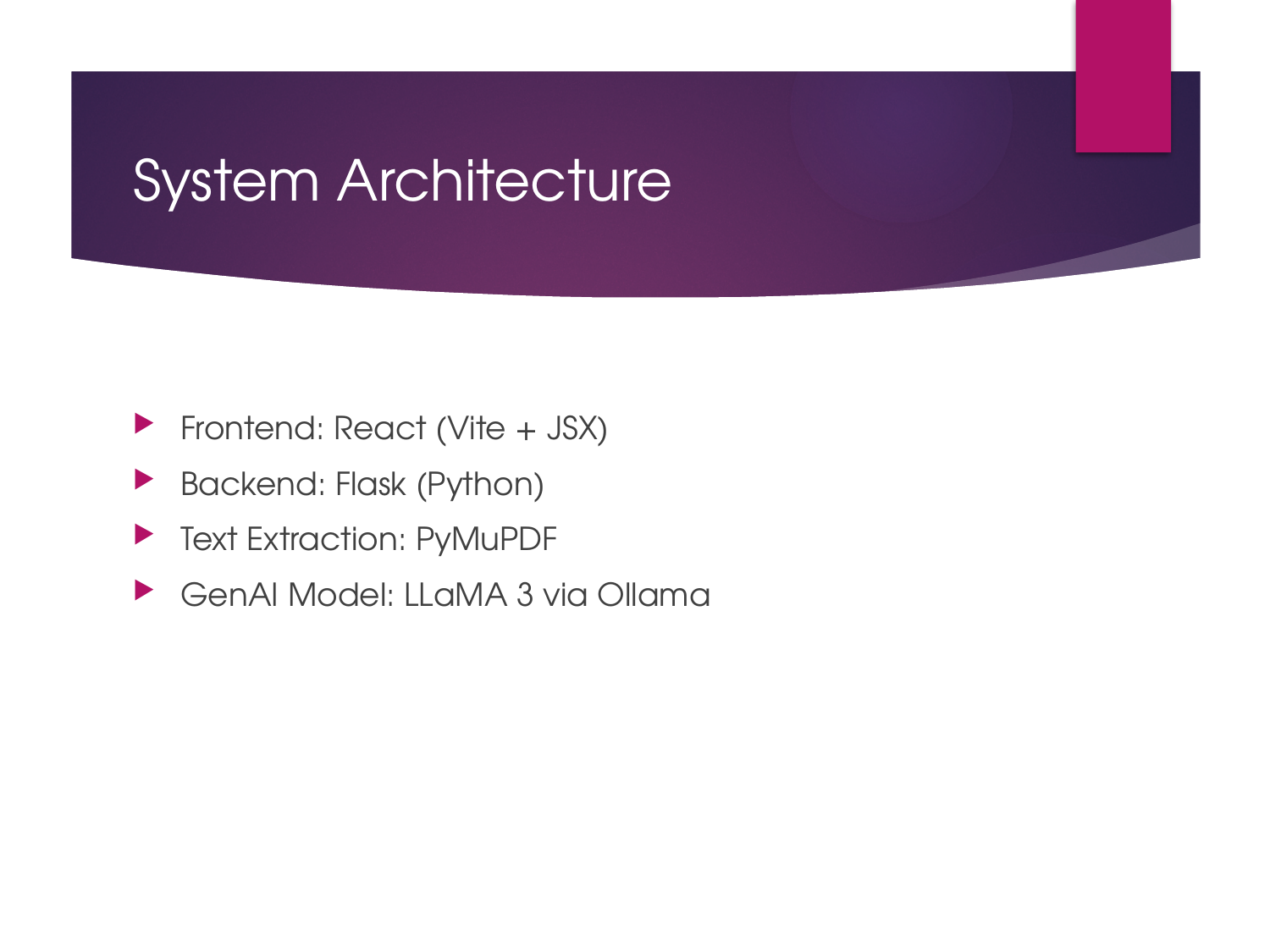

# System Architecture

Frontend: React (Vite + JSX)
Backend: Flask (Python)
Text Extraction: PyMuPDF
GenAI Model: LLaMA 3 via Ollama